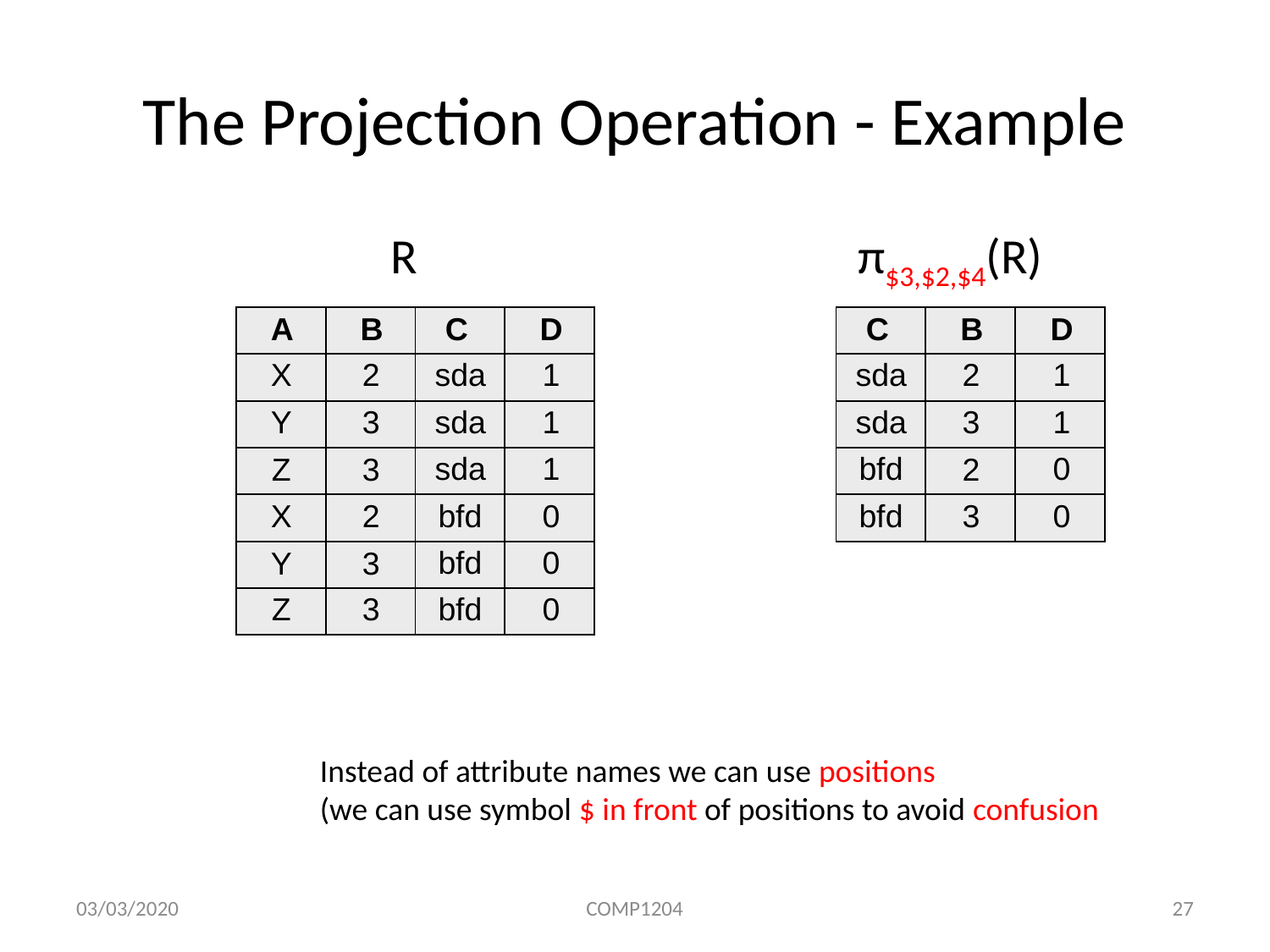

# The Projection Operation - Example
R
π$3,$2,$4(R)
| C | B | D |
| --- | --- | --- |
| sda | 2 | 1 |
| sda | 3 | 1 |
| bfd | 2 | 0 |
| bfd | 3 | 0 |
| A | B | C | D |
| --- | --- | --- | --- |
| X | 2 | sda | 1 |
| Y | 3 | sda | 1 |
| Z | 3 | sda | 1 |
| X | 2 | bfd | 0 |
| Y | 3 | bfd | 0 |
| Z | 3 | bfd | 0 |
Instead of attribute names we can use positions
(we can use symbol $ in front of positions to avoid confusion
03/03/2020
COMP1204
27